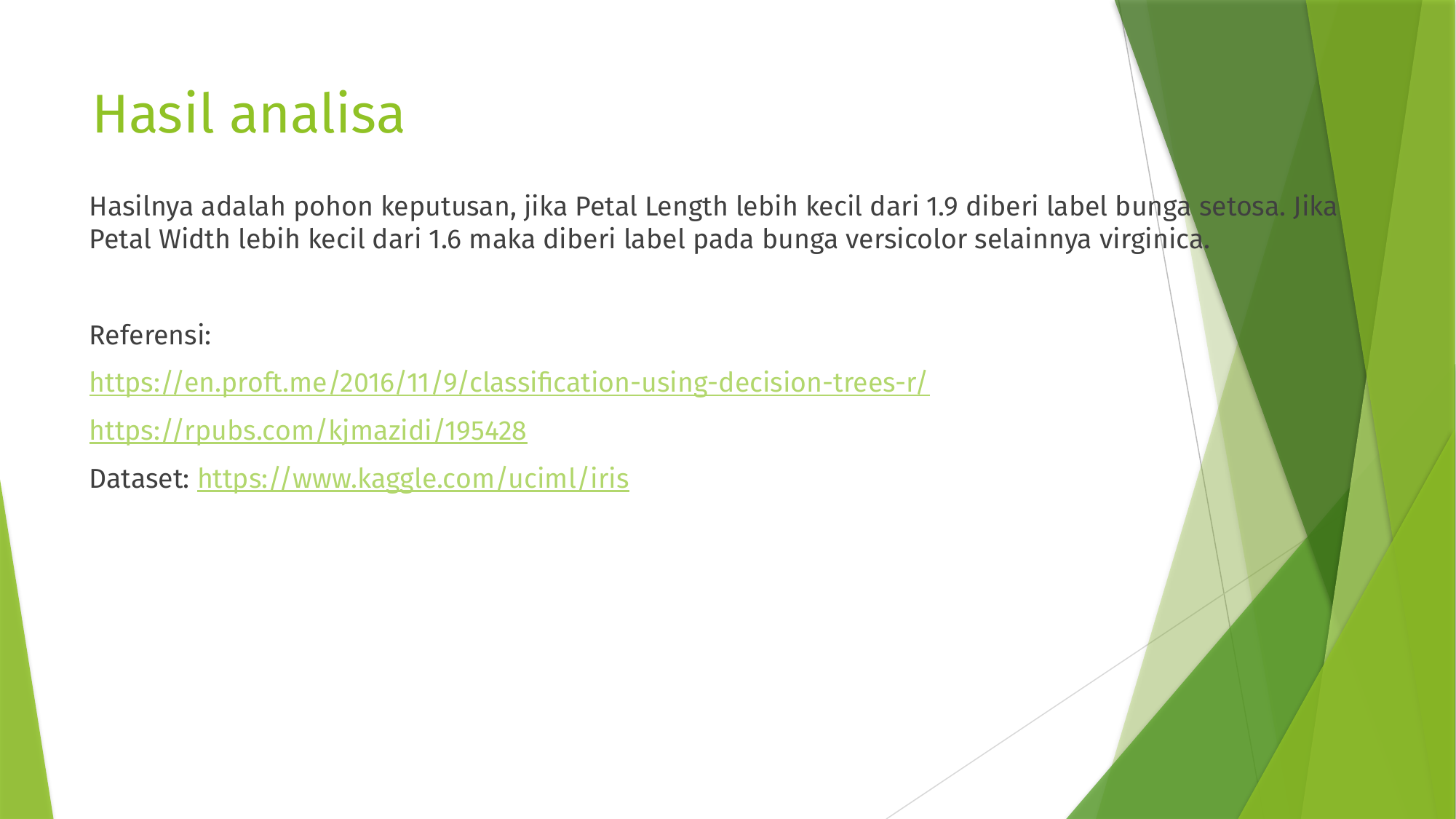

# Hasil analisa
Hasilnya adalah pohon keputusan, jika Petal Length lebih kecil dari 1.9 diberi label bunga setosa. Jika Petal Width lebih kecil dari 1.6 maka diberi label pada bunga versicolor selainnya virginica.

Referensi:
https://en.proft.me/2016/11/9/classification-using-decision-trees-r/
https://rpubs.com/kjmazidi/195428
Dataset: https://www.kaggle.com/uciml/iris